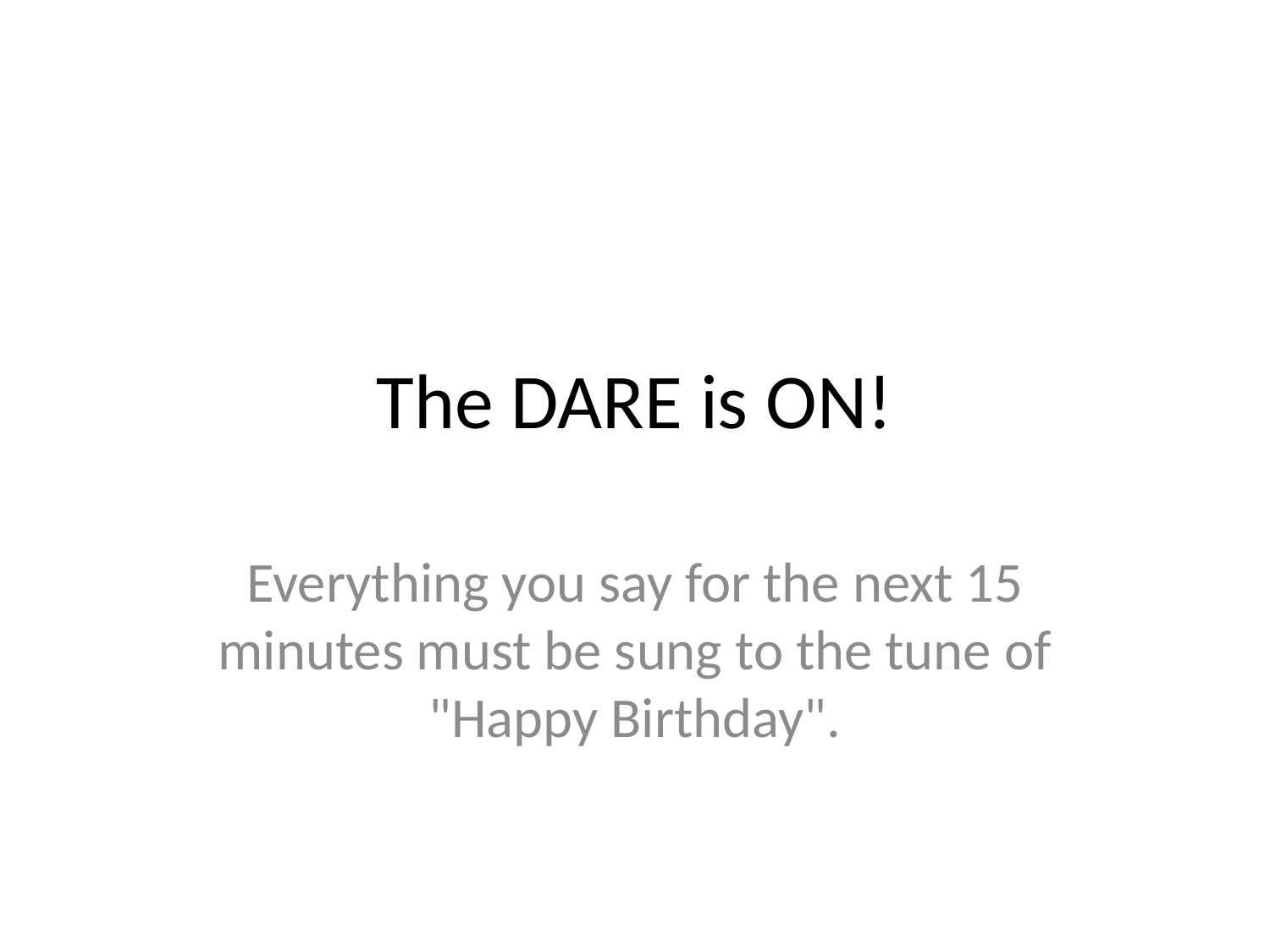

# The DARE is ON!
Everything you say for the next 15 minutes must be sung to the tune of "Happy Birthday".